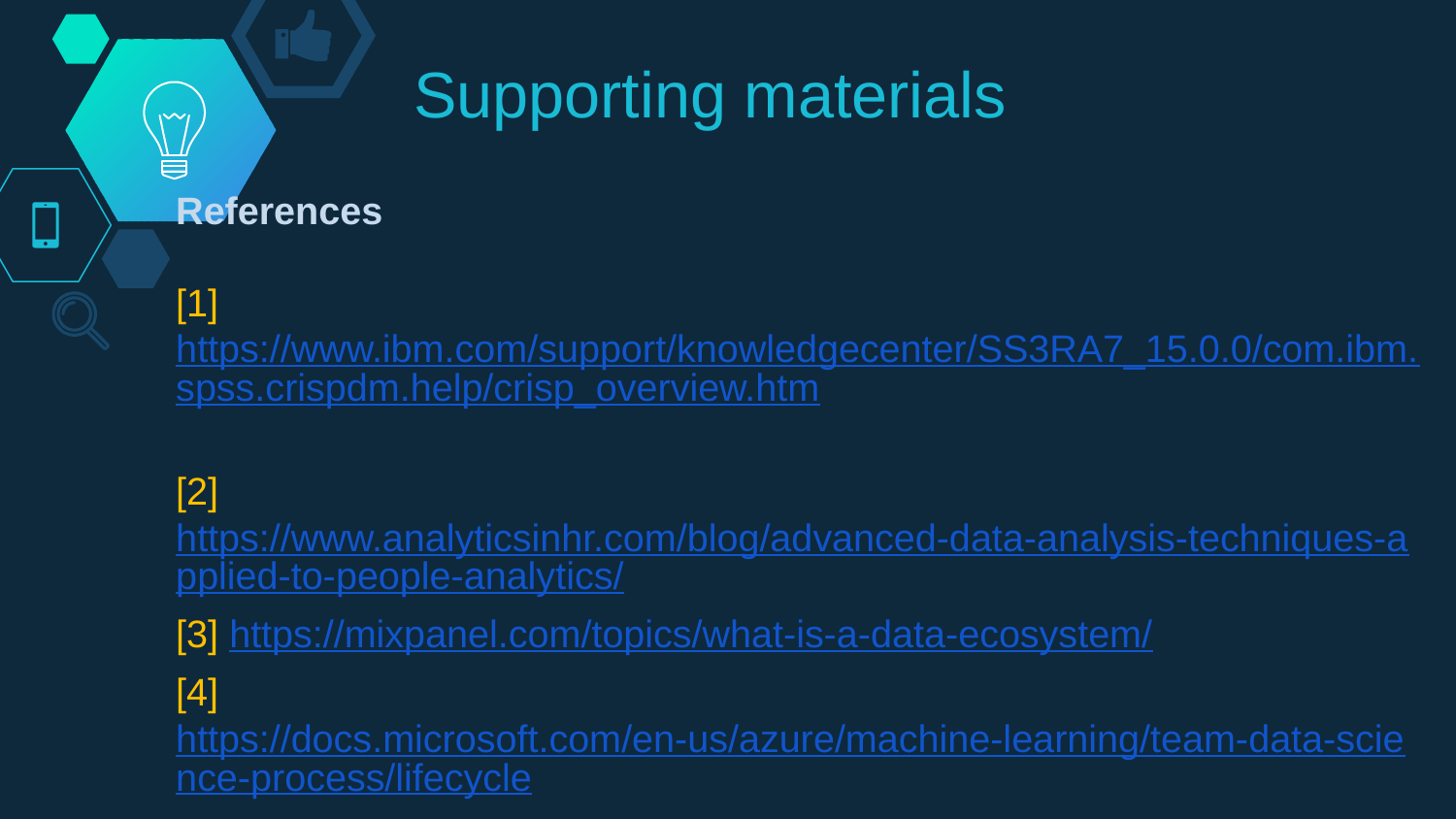

# Supporting materials
References

[1]https://www.ibm.com/support/knowledgecenter/SS3RA7_15.0.0/com.ibm.spss.crispdm.help/crisp_overview.htm
[2] https://www.analyticsinhr.com/blog/advanced-data-analysis-techniques-applied-to-people-analytics/
[3] https://mixpanel.com/topics/what-is-a-data-ecosystem/
[4] https://docs.microsoft.com/en-us/azure/machine-learning/team-data-science-process/lifecycle
[5] https://www.forbes.com/sites/charlesrtaylor/2019/07/18/3-ways-to-better-target-digital-ads/#6fe39e4450ea